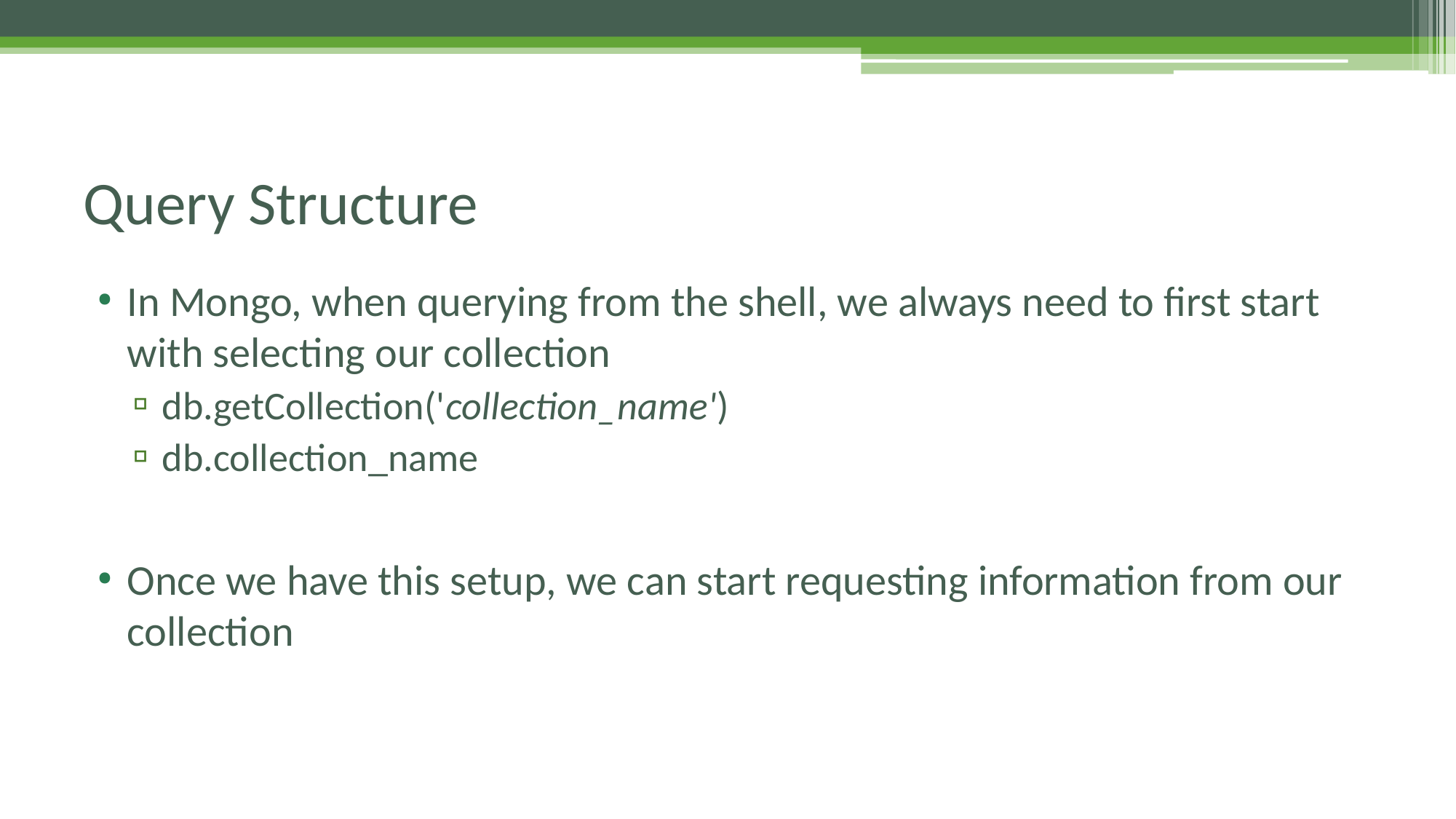

# Query Structure
In Mongo, when querying from the shell, we always need to first start with selecting our collection
db.getCollection('collection_name')
db.collection_name

Once we have this setup, we can start requesting information from our collection